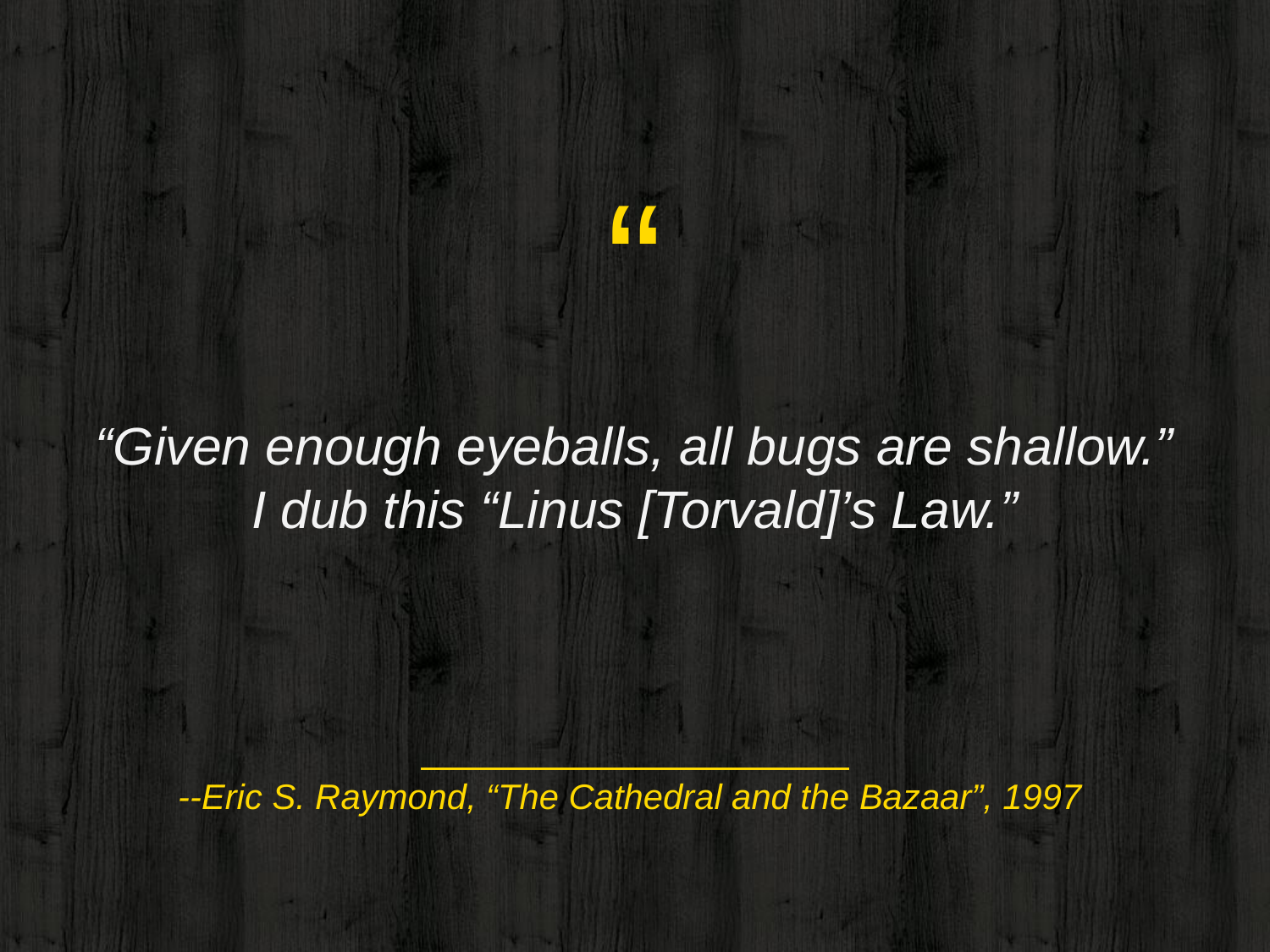

“Given enough eyeballs, all bugs are shallow.”
I dub this “Linus [Torvald]’s Law.”
--Eric S. Raymond, “The Cathedral and the Bazaar”, 1997